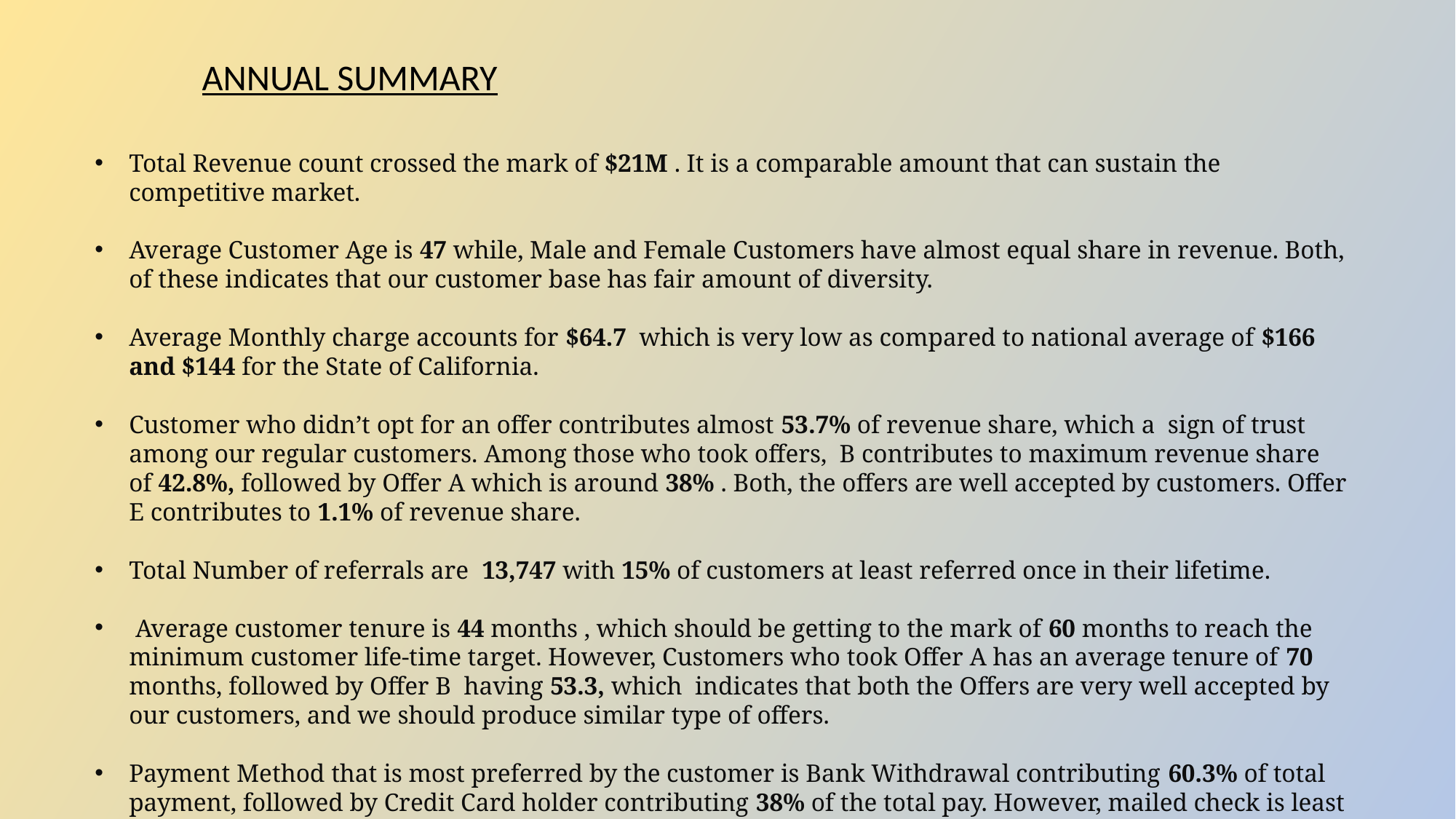

ANNUAL SUMMARY
Total Revenue count crossed the mark of $21M . It is a comparable amount that can sustain the competitive market.

Average Customer Age is 47 while, Male and Female Customers have almost equal share in revenue. Both, of these indicates that our customer base has fair amount of diversity.

Average Monthly charge accounts for $64.7  which is very low as compared to national average of $166 and $144 for the State of California.

Customer who didn’t opt for an offer contributes almost 53.7% of revenue share, which a  sign of trust among our regular customers. Among those who took offers,  B contributes to maximum revenue share of 42.8%, followed by Offer A which is around 38% . Both, the offers are well accepted by customers. Offer E contributes to 1.1% of revenue share.

Total Number of referrals are  13,747 with 15% of customers at least referred once in their lifetime.

 Average customer tenure is 44 months , which should be getting to the mark of 60 months to reach the minimum customer life-time target. However, Customers who took Offer A has an average tenure of 70 months, followed by Offer B  having 53.3, which  indicates that both the Offers are very well accepted by our customers, and we should produce similar type of offers.

Payment Method that is most preferred by the customer is Bank Withdrawal contributing 60.3% of total payment, followed by Credit Card holder contributing 38% of the total pay. However, mailed check is least preferred method.